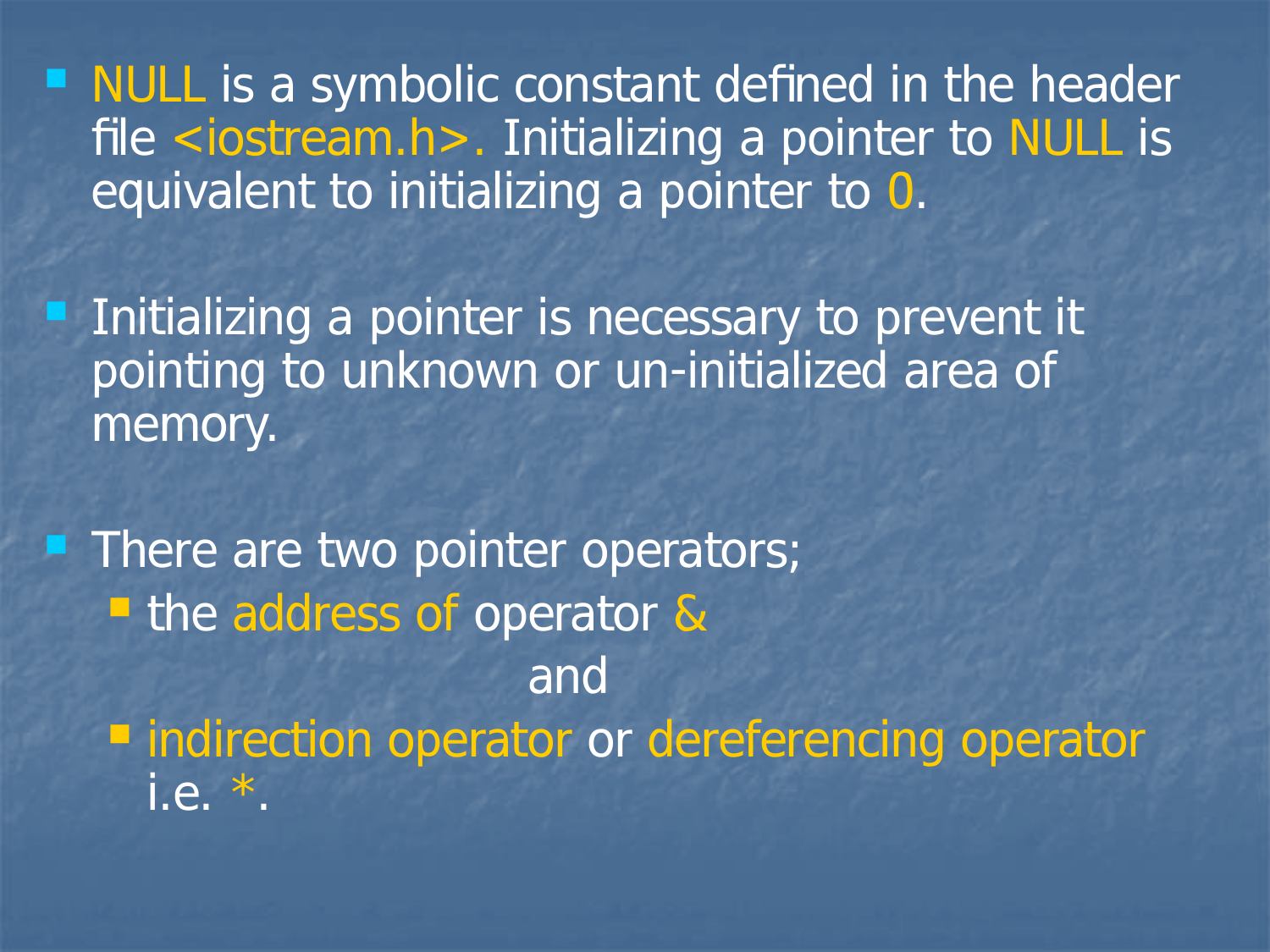

NULL is a symbolic constant defined in the header file <iostream.h>. Initializing a pointer to NULL is equivalent to initializing a pointer to 0.

Initializing a pointer is necessary to prevent it pointing to unknown or un-initialized area of memory.

There are two pointer operators;
the address of operator &
				and
indirection operator or dereferencing operator i.e. *.